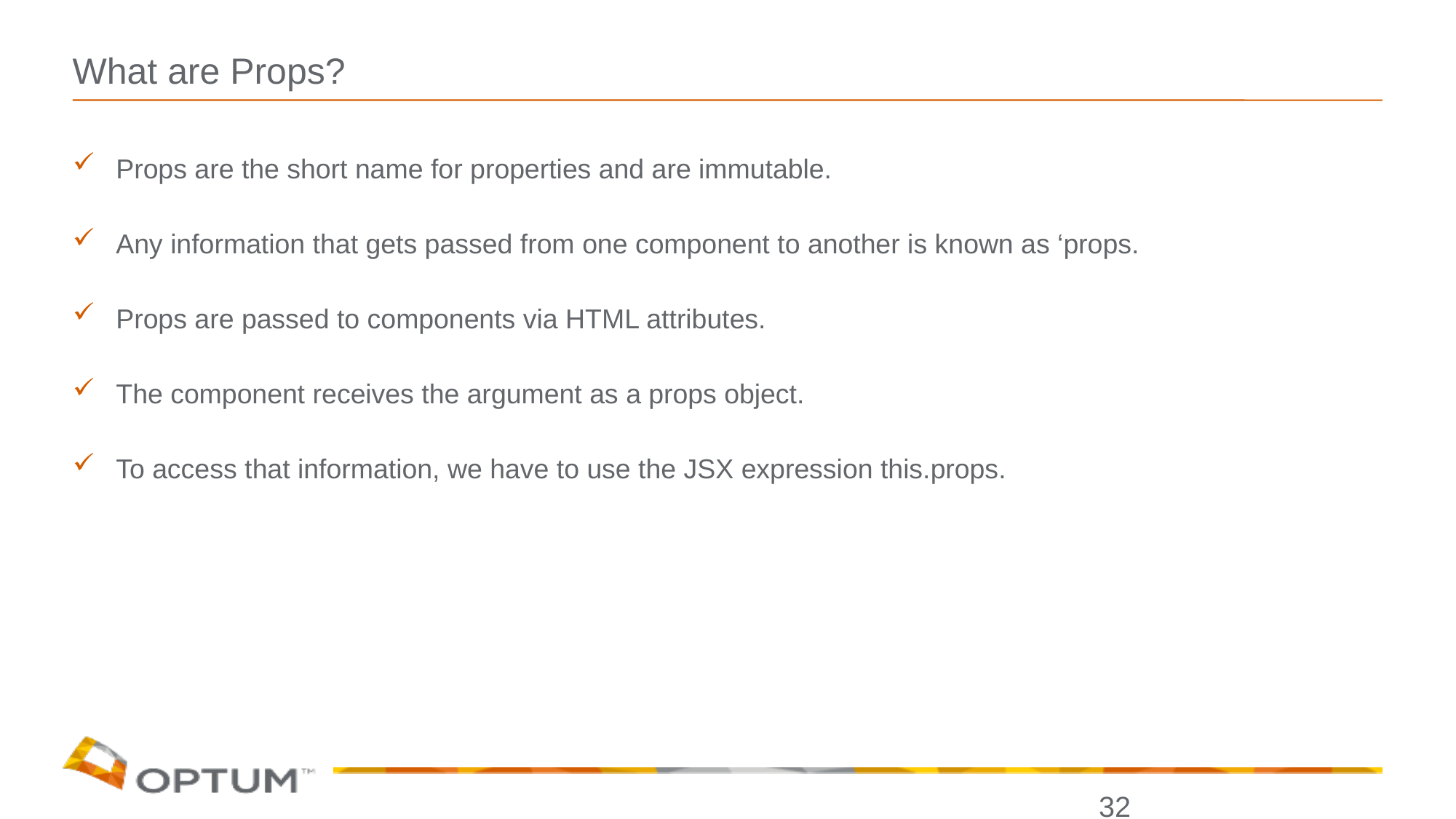

# What are Props?
Props are the short name for properties and are immutable.
Any information that gets passed from one component to another is known as ‘props.
Props are passed to components via HTML attributes.
The component receives the argument as a props object.
To access that information, we have to use the JSX expression this.props.
32